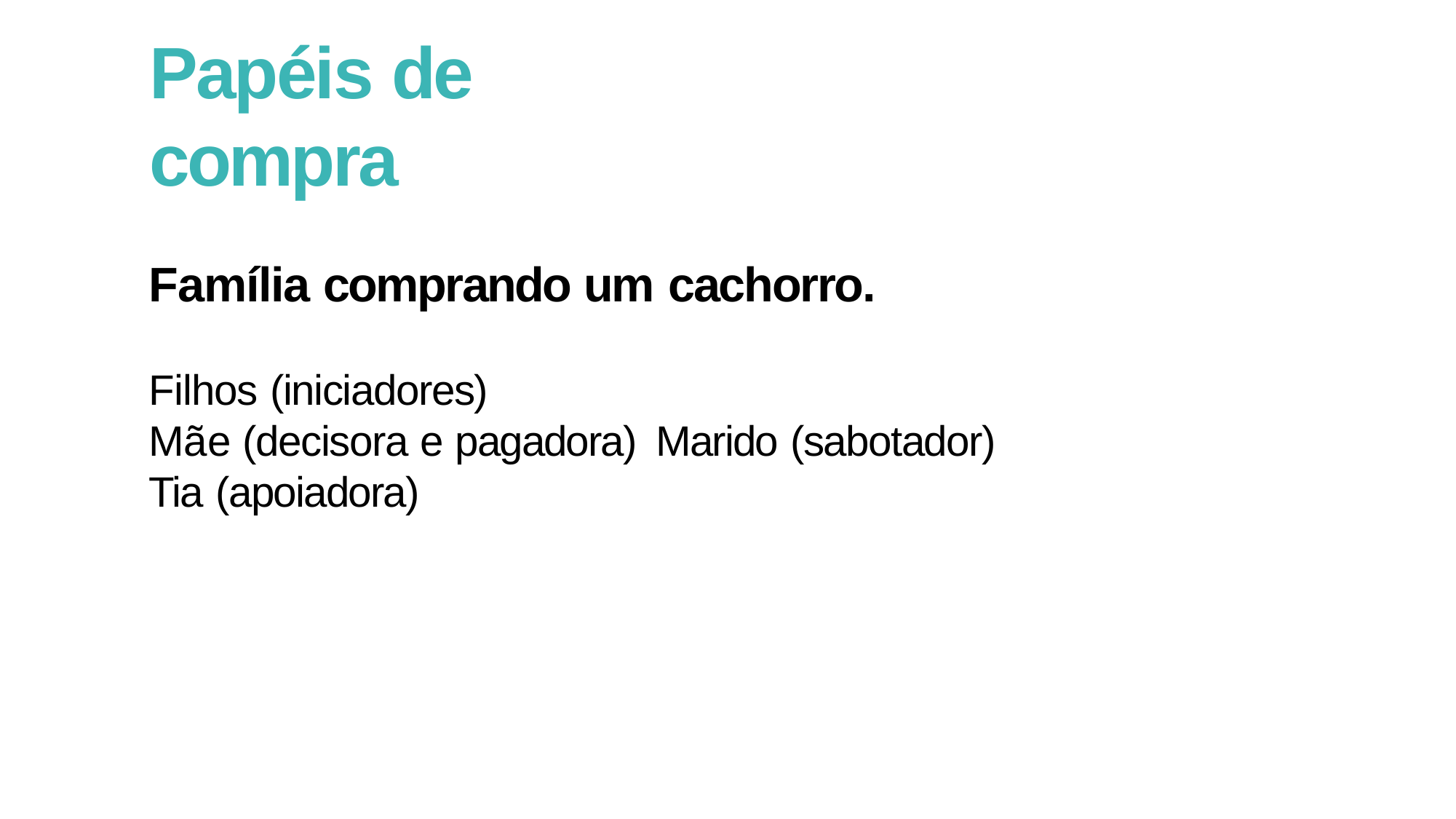

# Papéis de compra
Família comprando um cachorro.
Filhos (iniciadores)
Mãe (decisora e pagadora)  Marido (sabotador)
Tia (apoiadora)